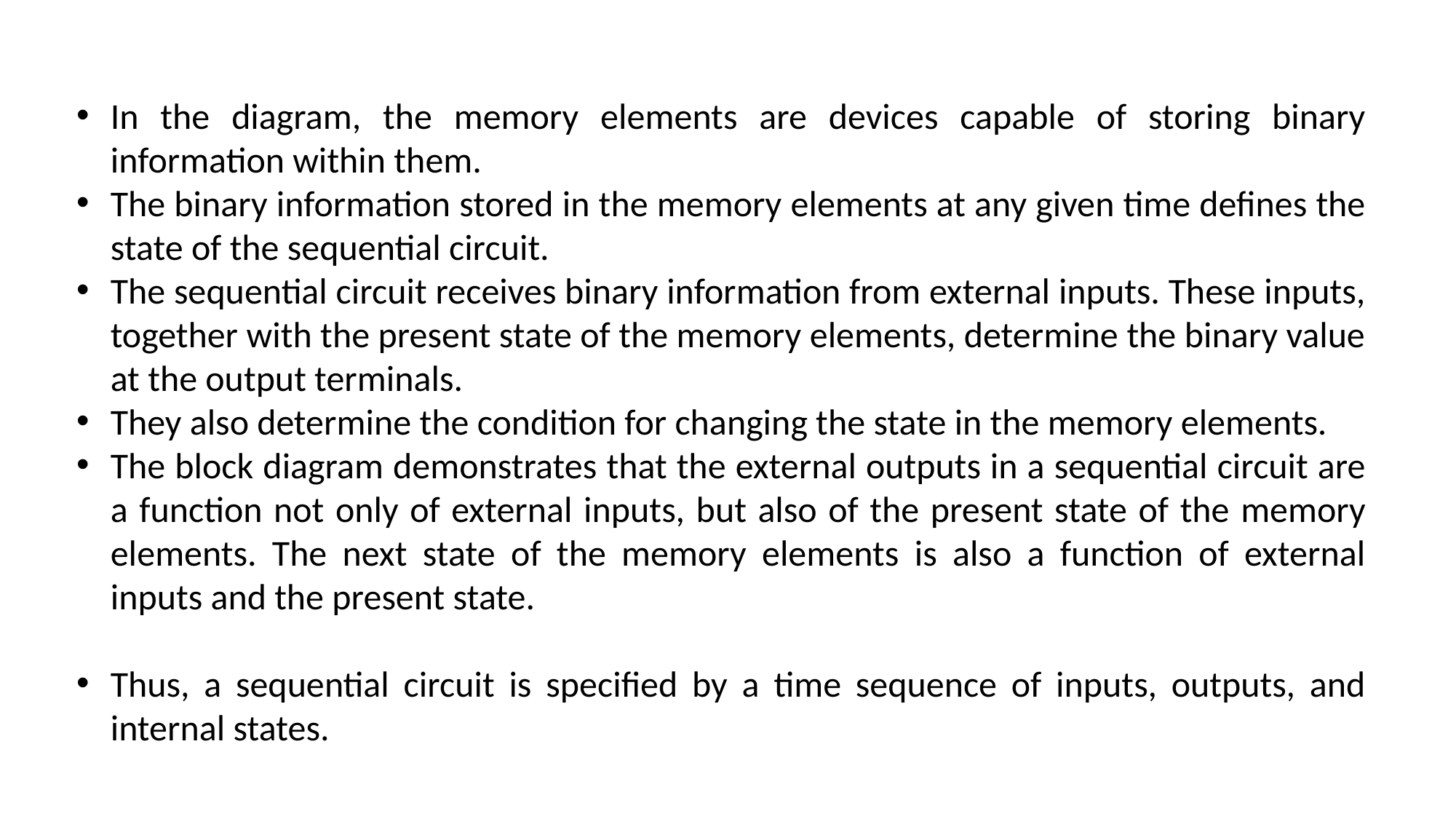

In the diagram, the memory elements are devices capable of storing binary information within them.
The binary information stored in the memory elements at any given time defines the state of the sequential circuit.
The sequential circuit receives binary information from external inputs. These inputs, together with the present state of the memory elements, determine the binary value at the output terminals.
They also determine the condition for changing the state in the memory elements.
The block diagram demonstrates that the external outputs in a sequential circuit are a function not only of external inputs, but also of the present state of the memory elements. The next state of the memory elements is also a function of external inputs and the present state.

Thus, a sequential circuit is specified by a time sequence of inputs, outputs, and internal states.